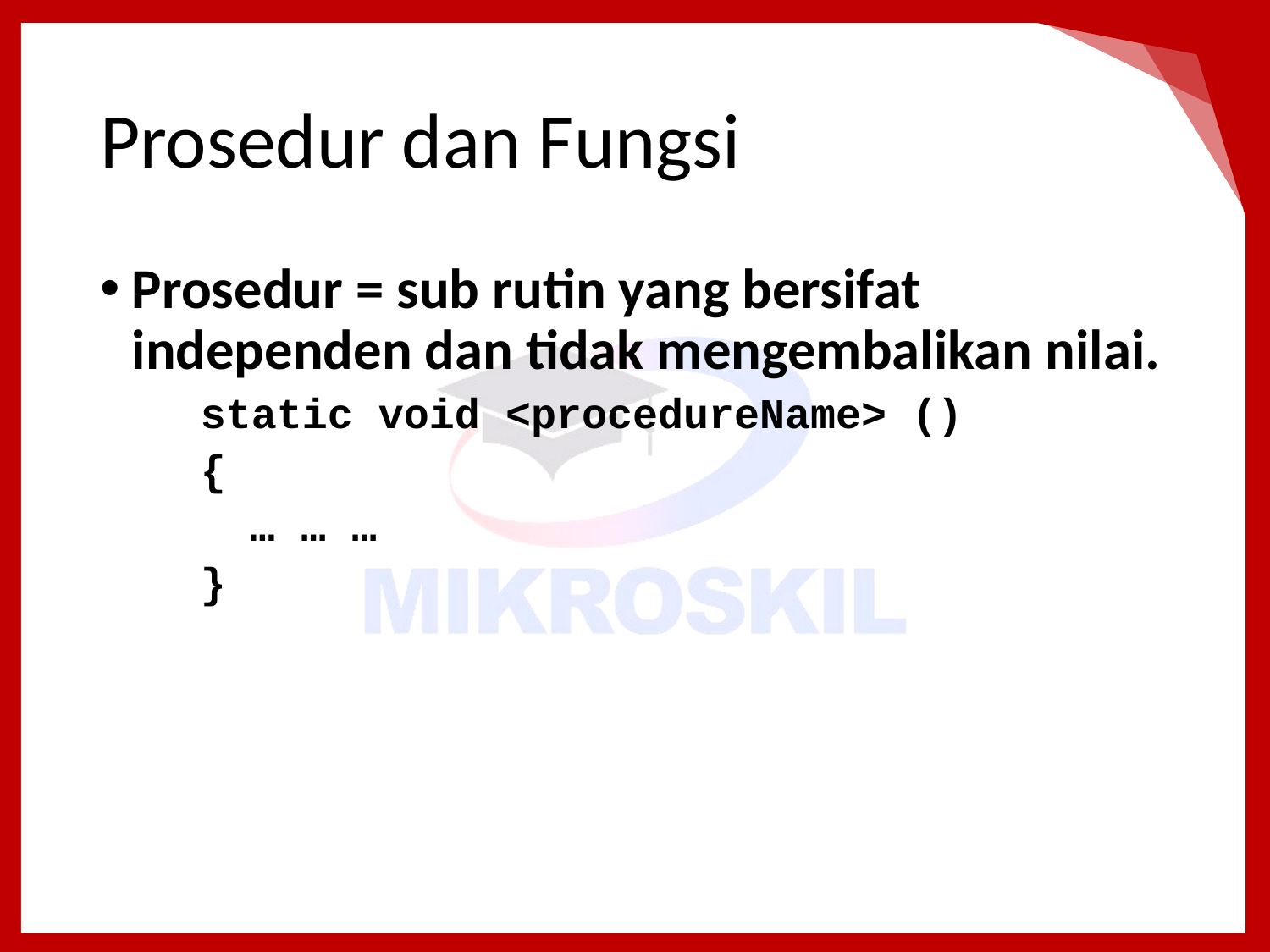

# Prosedur dan Fungsi
Prosedur = sub rutin yang bersifat independen dan tidak mengembalikan nilai.
static void <procedureName> ()
{
… … …
}